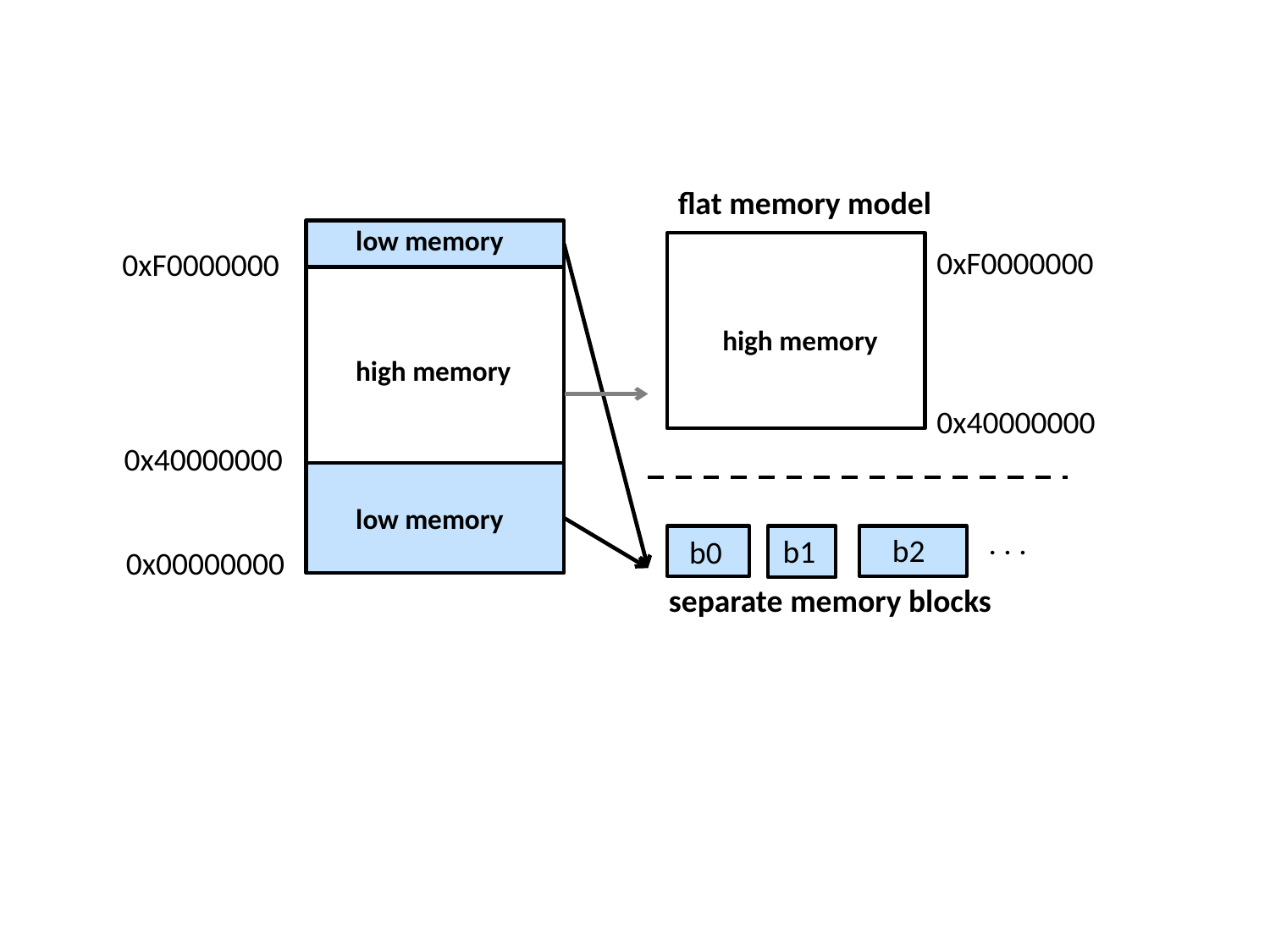

flat memory model
low memory

0xF0000000
0xF0000000

high memory
high memory
0x40000000
0x40000000

low memory
. . .
b2
b1
b0

0x00000000
separate memory blocks